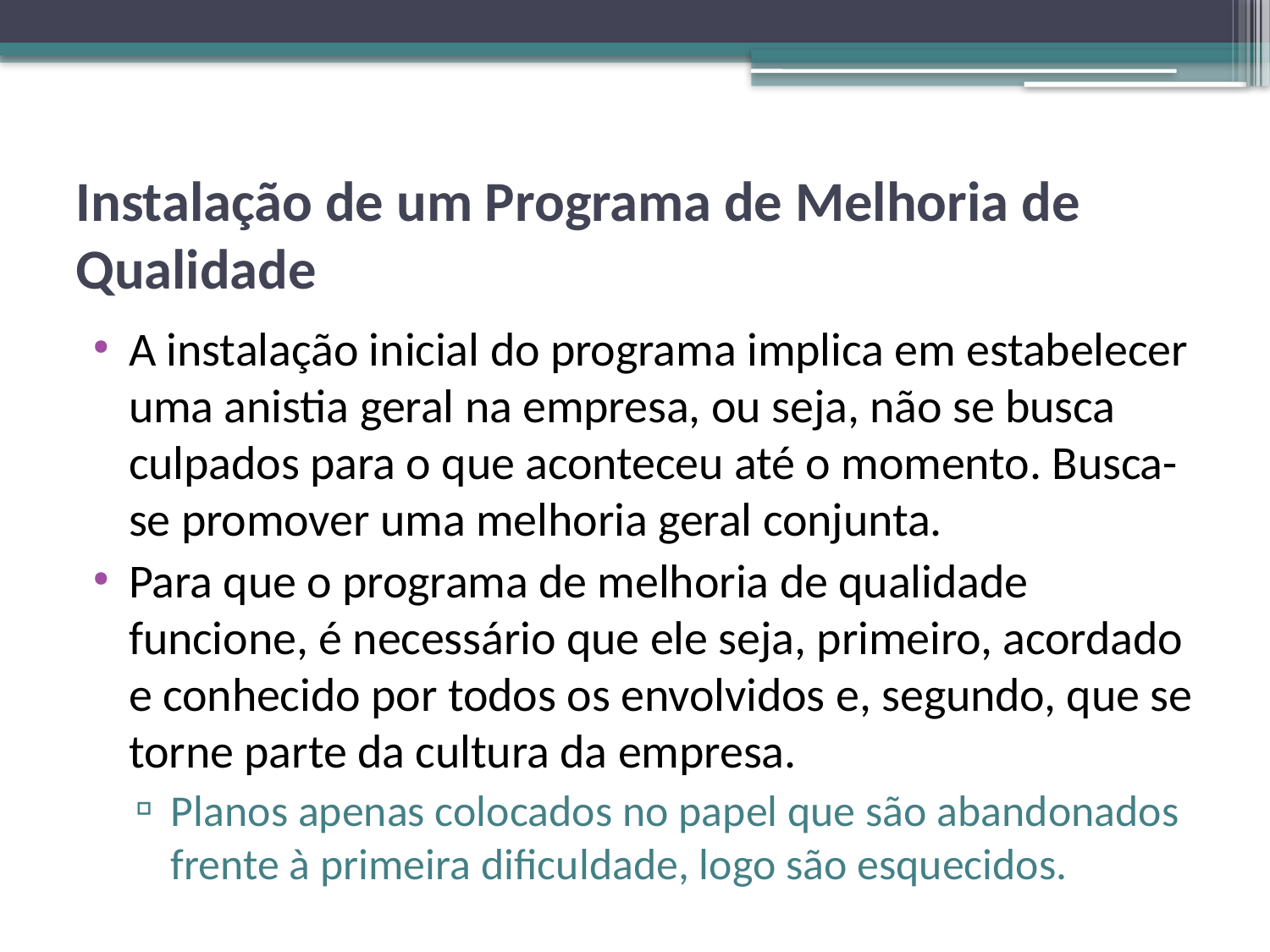

# Instalação de um Programa de Melhoria de Qualidade
A instalação inicial do programa implica em estabelecer uma anistia geral na empresa, ou seja, não se busca culpados para o que aconteceu até o momento. Busca-se promover uma melhoria geral conjunta.
Para que o programa de melhoria de qualidade funcione, é necessário que ele seja, primeiro, acordado e conhecido por todos os envolvidos e, segundo, que se torne parte da cultura da empresa.
Planos apenas colocados no papel que são abandonados frente à primeira dificuldade, logo são esquecidos.